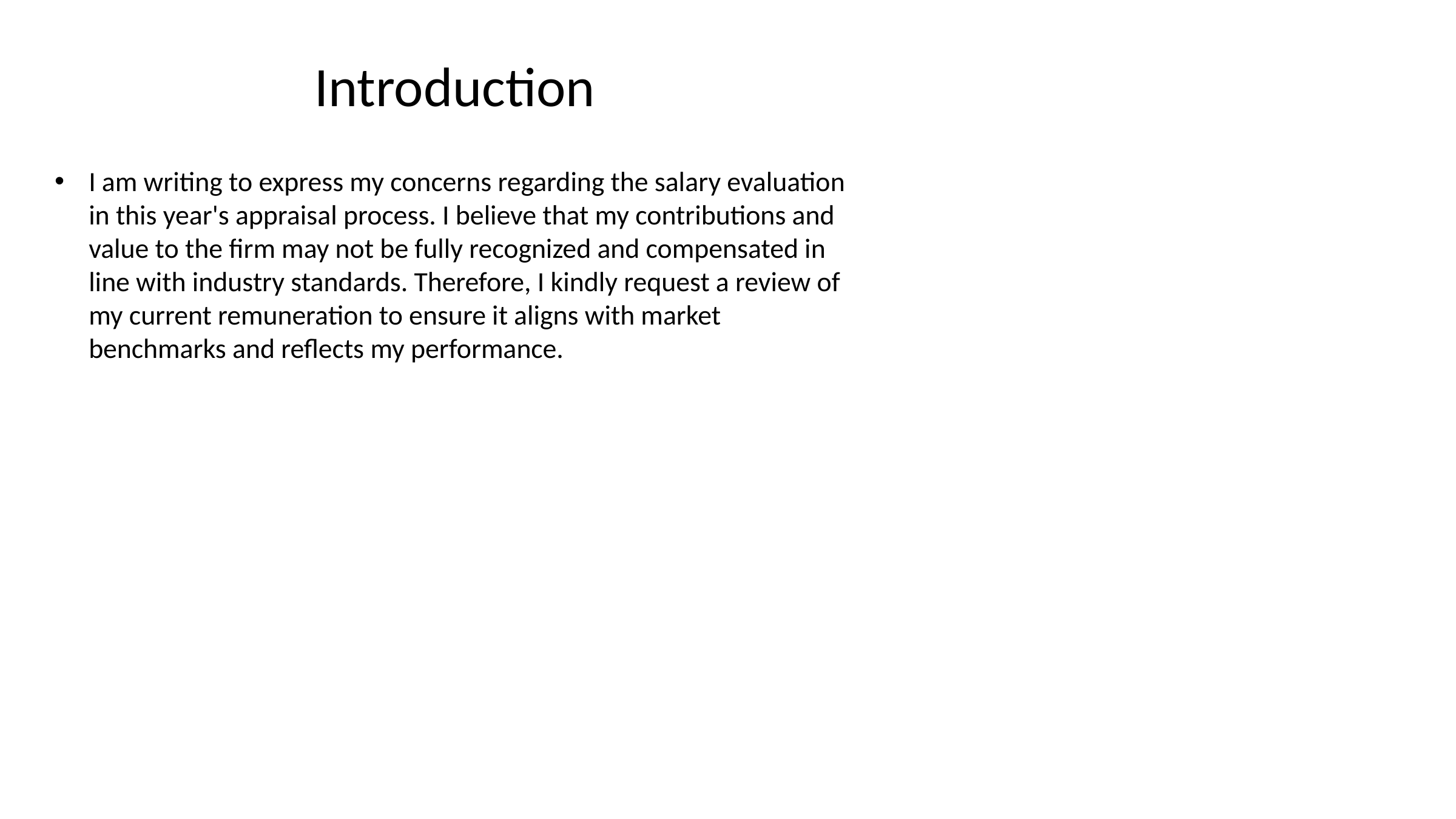

# Introduction
I am writing to express my concerns regarding the salary evaluation in this year's appraisal process. I believe that my contributions and value to the firm may not be fully recognized and compensated in line with industry standards. Therefore, I kindly request a review of my current remuneration to ensure it aligns with market benchmarks and reflects my performance.